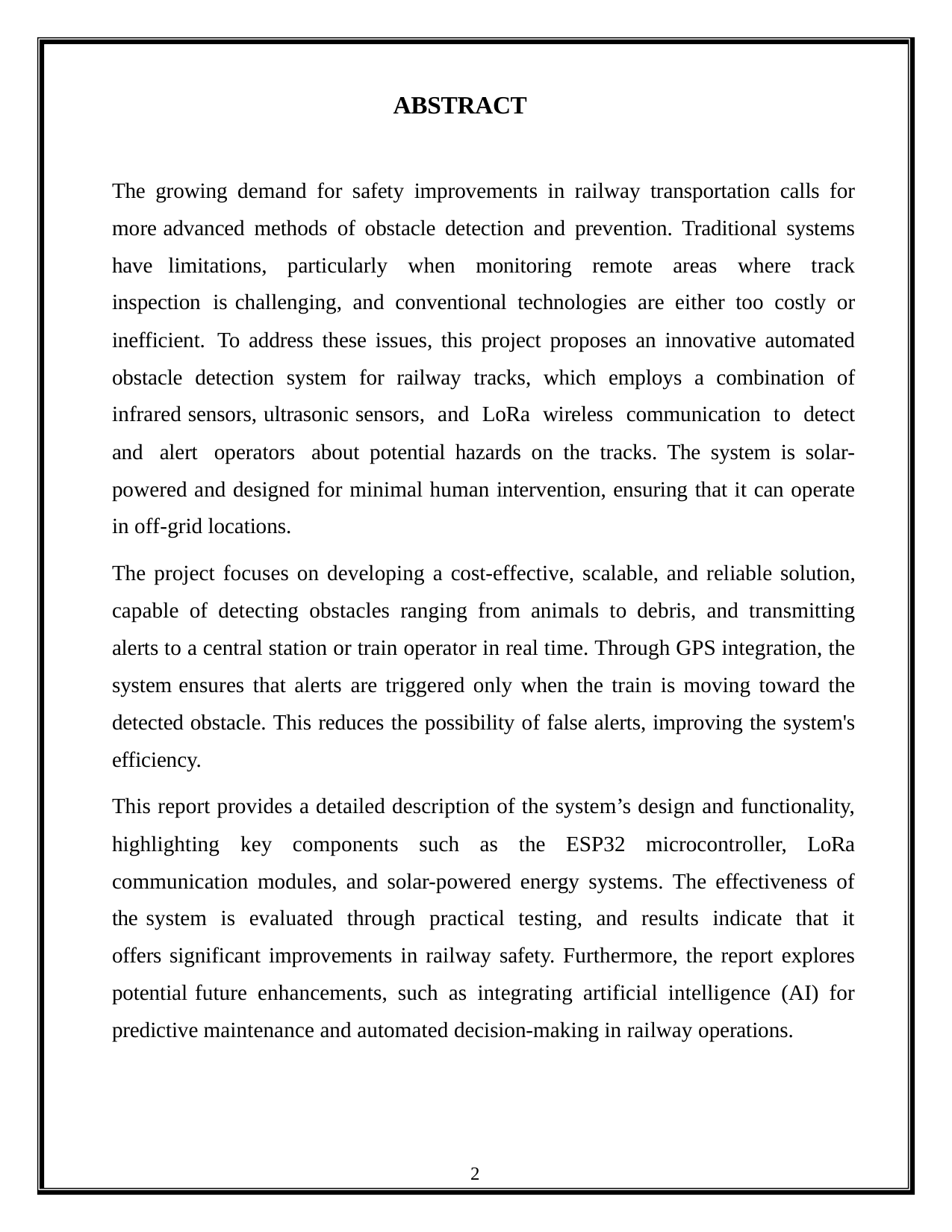

ABSTRACT

The growing demand for safety improvements in railway transportation calls for more advanced methods of obstacle detection and prevention. Traditional systems have limitations, particularly when monitoring remote areas where track inspection is challenging, and conventional technologies are either too costly or inefficient. To address these issues, this project proposes an innovative automated obstacle detection system for railway tracks, which employs a combination of infrared sensors, ultrasonic sensors, and LoRa wireless communication to detect and alert operators about potential hazards on the tracks. The system is solar-powered and designed for minimal human intervention, ensuring that it can operate in off-grid locations.
The project focuses on developing a cost-effective, scalable, and reliable solution, capable of detecting obstacles ranging from animals to debris, and transmitting alerts to a central station or train operator in real time. Through GPS integration, the system ensures that alerts are triggered only when the train is moving toward the detected obstacle. This reduces the possibility of false alerts, improving the system's efficiency.
This report provides a detailed description of the system’s design and functionality, highlighting  key  components  such  as  the  ESP32  microcontroller,  LoRa communication modules, and solar-powered energy systems. The effectiveness of the system is evaluated through practical testing, and results indicate that it offers significant improvements in railway safety. Furthermore, the report explores potential future enhancements, such as integrating artificial intelligence (AI) for predictive maintenance and automated decision-making in railway operations.
2